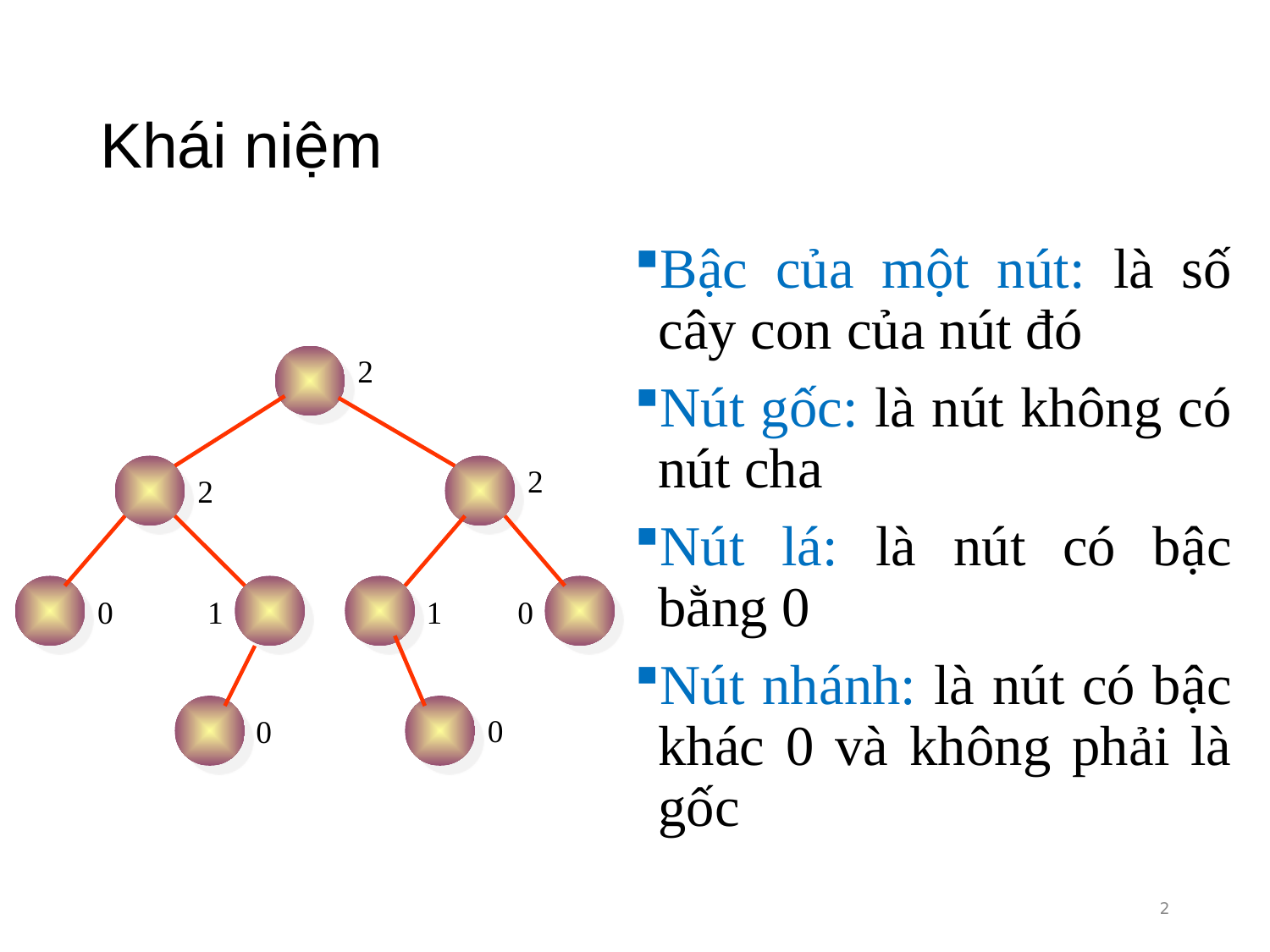

# Khái niệm
Bậc của một nút: là số cây con của nút đó
Nút gốc: là nút không có nút cha
Nút lá: là nút có bậc bằng 0
Nút nhánh: là nút có bậc khác 0 và không phải là gốc
2
2
2
0
1
1
0
0
0

2